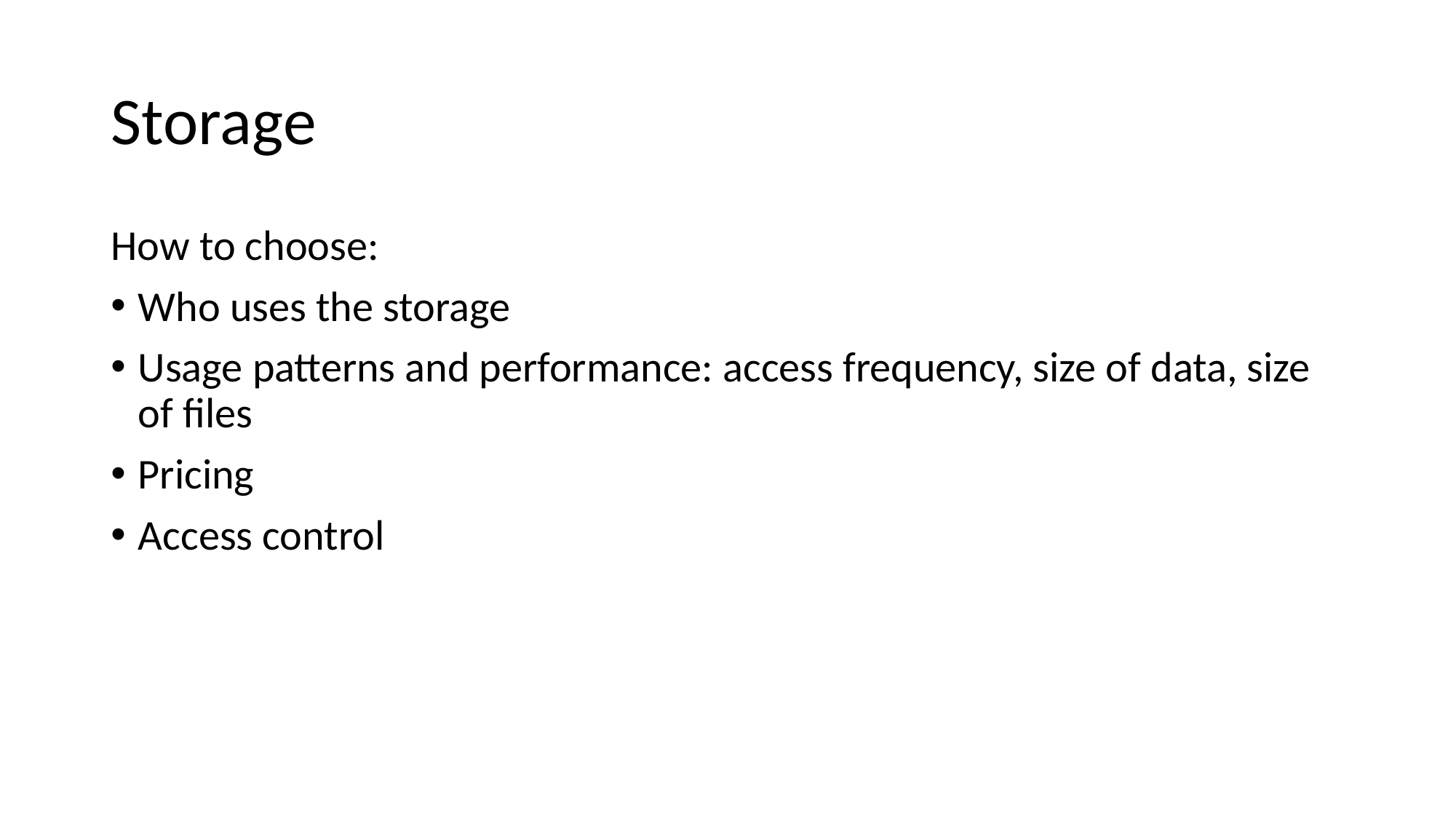

# Storage
How to choose:
Who uses the storage
Usage patterns and performance: access frequency, size of data, size of files
Pricing
Access control